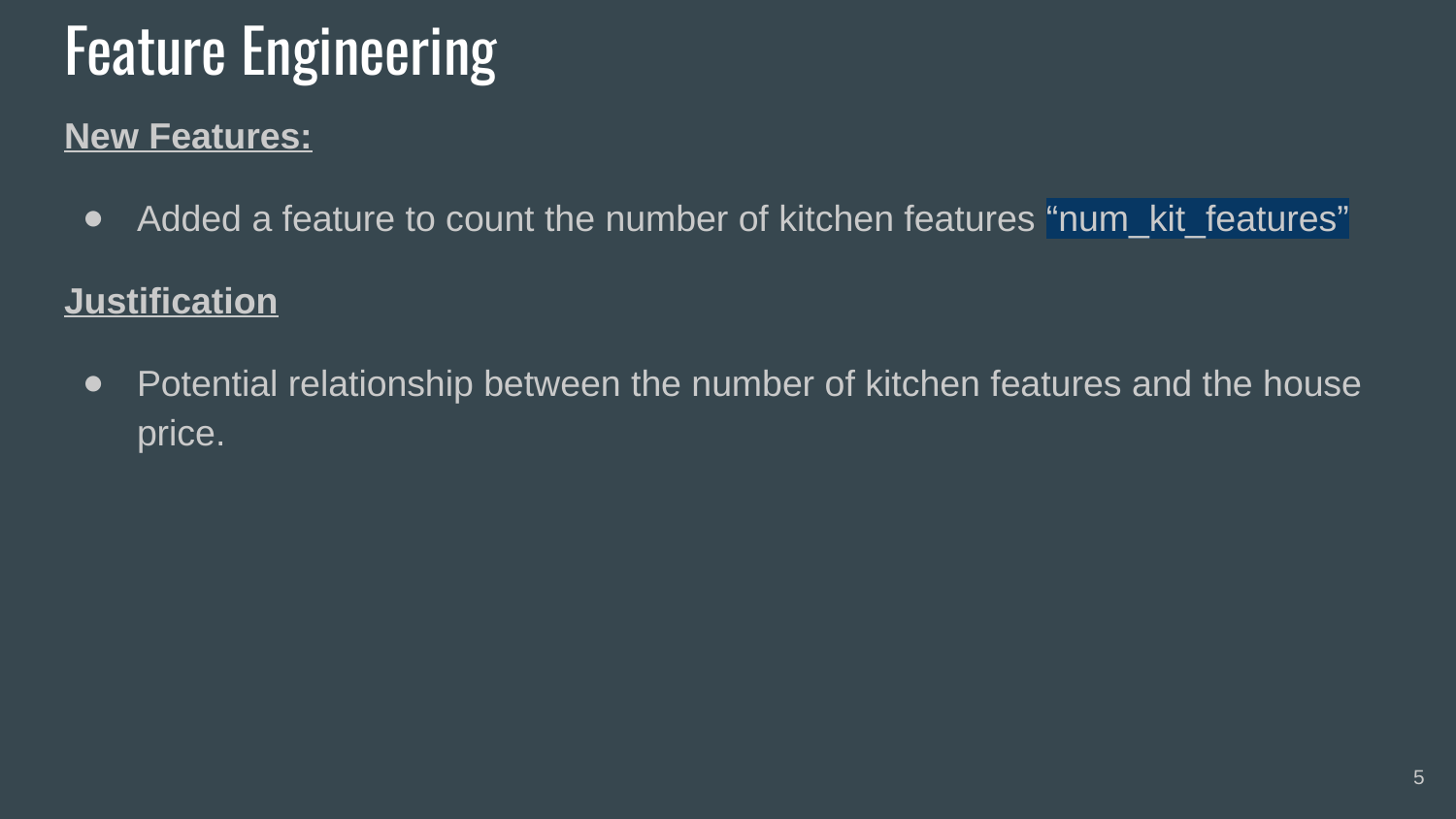

# Feature Engineering
New Features:
Added a feature to count the number of kitchen features “num_kit_features”
Justification
Potential relationship between the number of kitchen features and the house price.
5